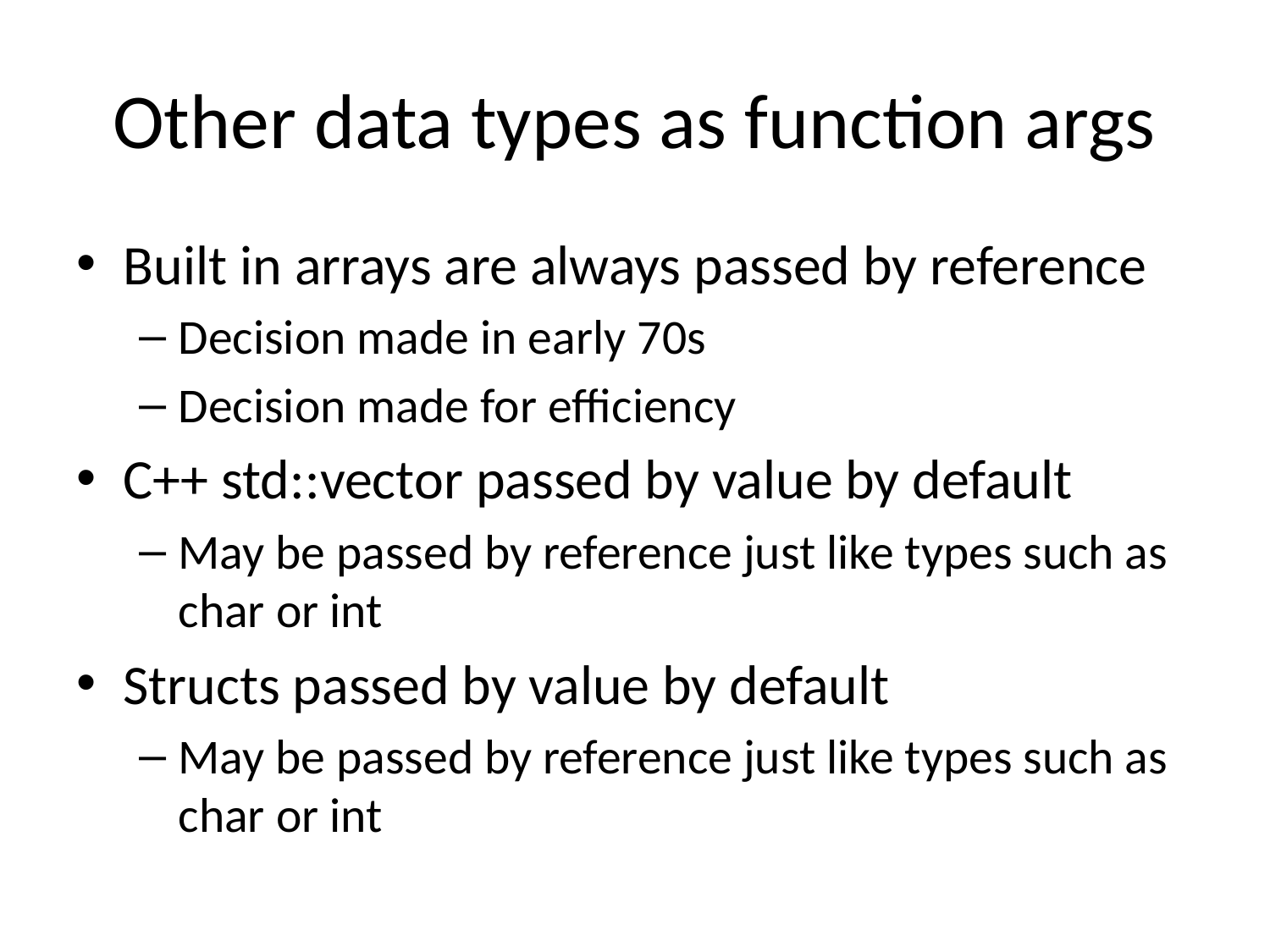

# Other data types as function args
Built in arrays are always passed by reference
Decision made in early 70s
Decision made for efficiency
C++ std::vector passed by value by default
May be passed by reference just like types such as char or int
Structs passed by value by default
May be passed by reference just like types such as char or int